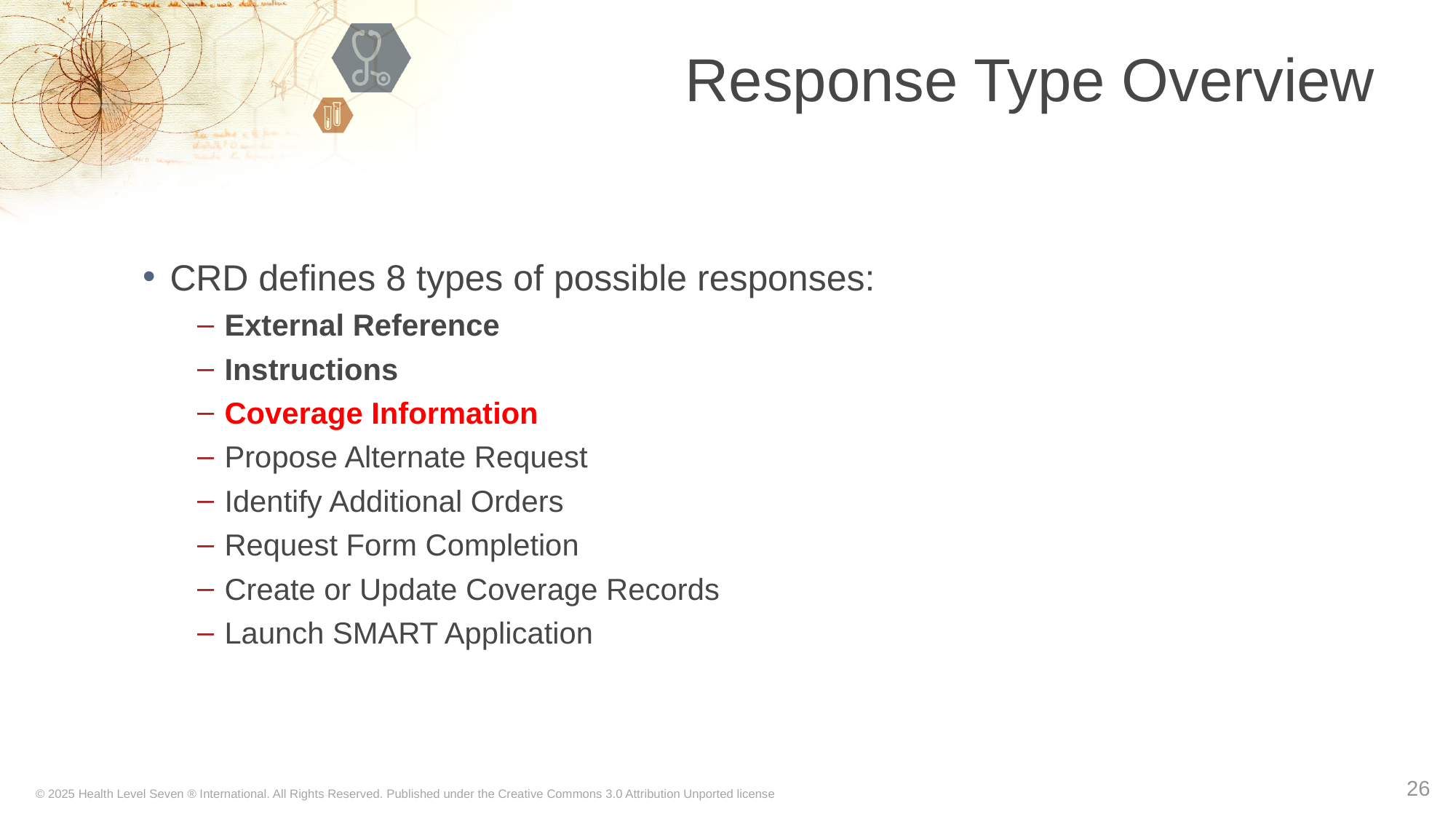

# Response Type Overview
CRD defines 8 types of possible responses:
External Reference
Instructions
Coverage Information
Propose Alternate Request
Identify Additional Orders
Request Form Completion
Create or Update Coverage Records
Launch SMART Application
26